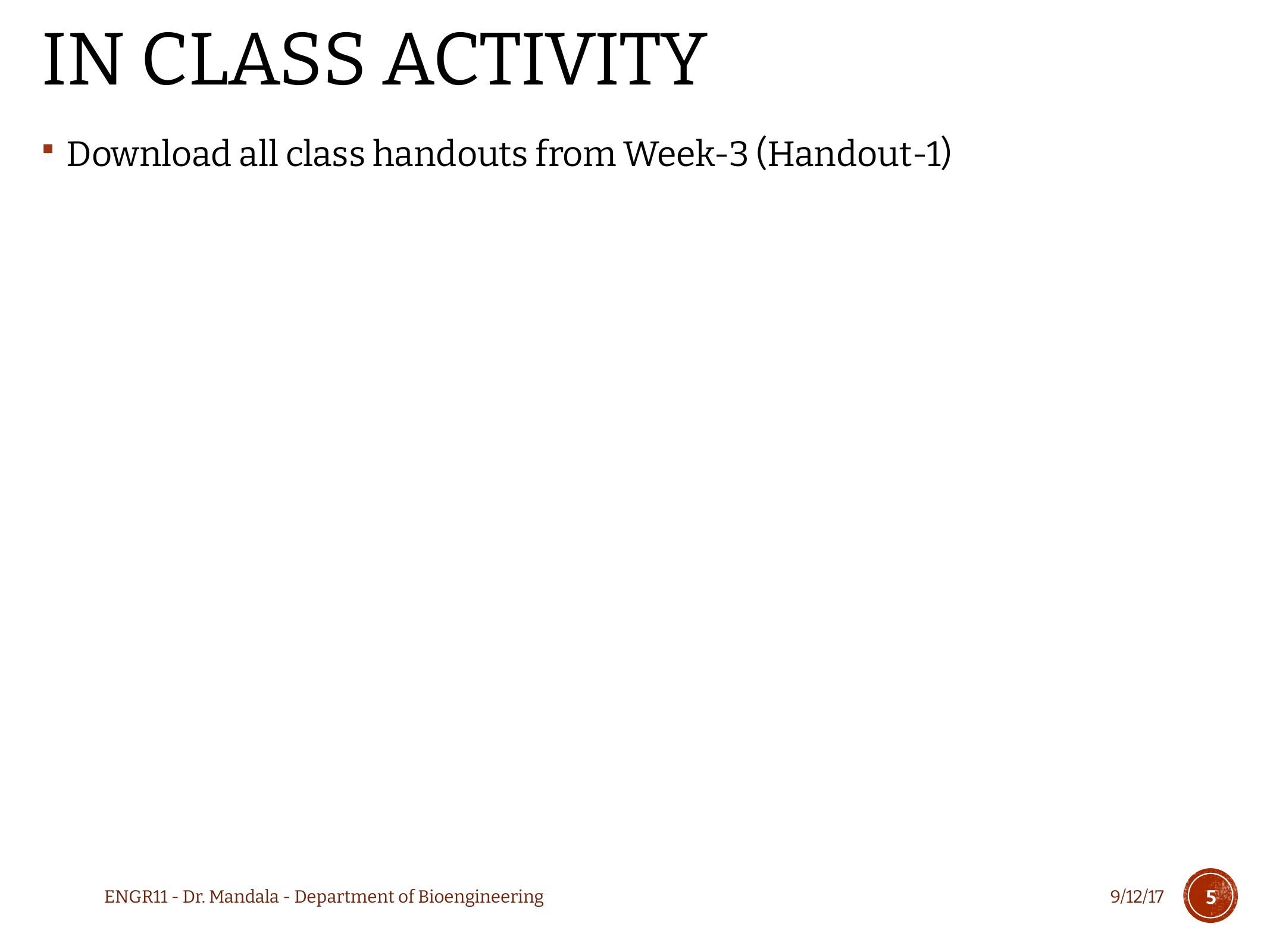

# In class activity
Download all class handouts from Week-3 (Handout-1)
ENGR11 - Dr. Mandala - Department of Bioengineering
9/12/17
5